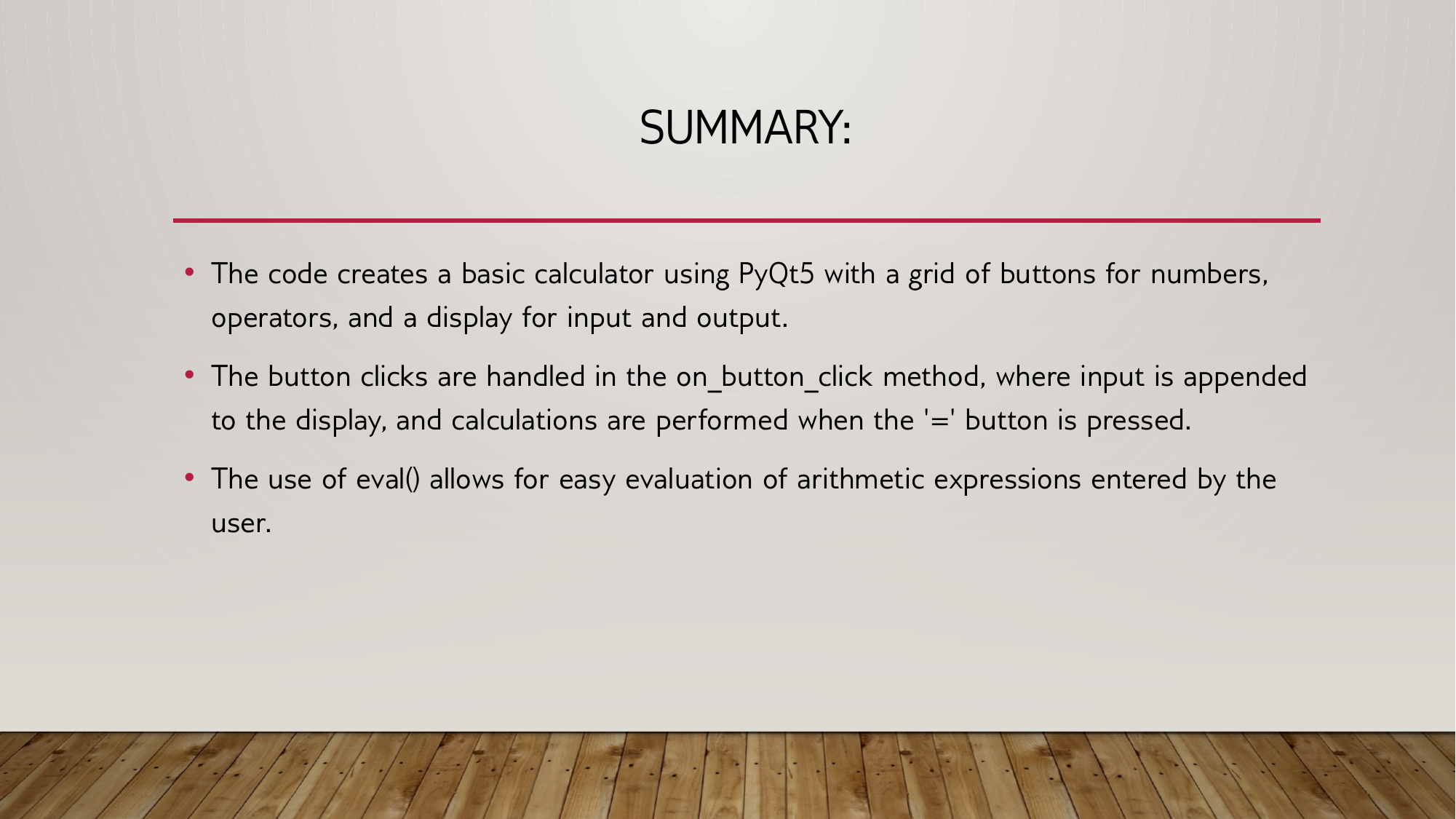

# Summary:
The code creates a basic calculator using PyQt5 with a grid of buttons for numbers, operators, and a display for input and output.
The button clicks are handled in the on_button_click method, where input is appended to the display, and calculations are performed when the '=' button is pressed.
The use of eval() allows for easy evaluation of arithmetic expressions entered by the user.